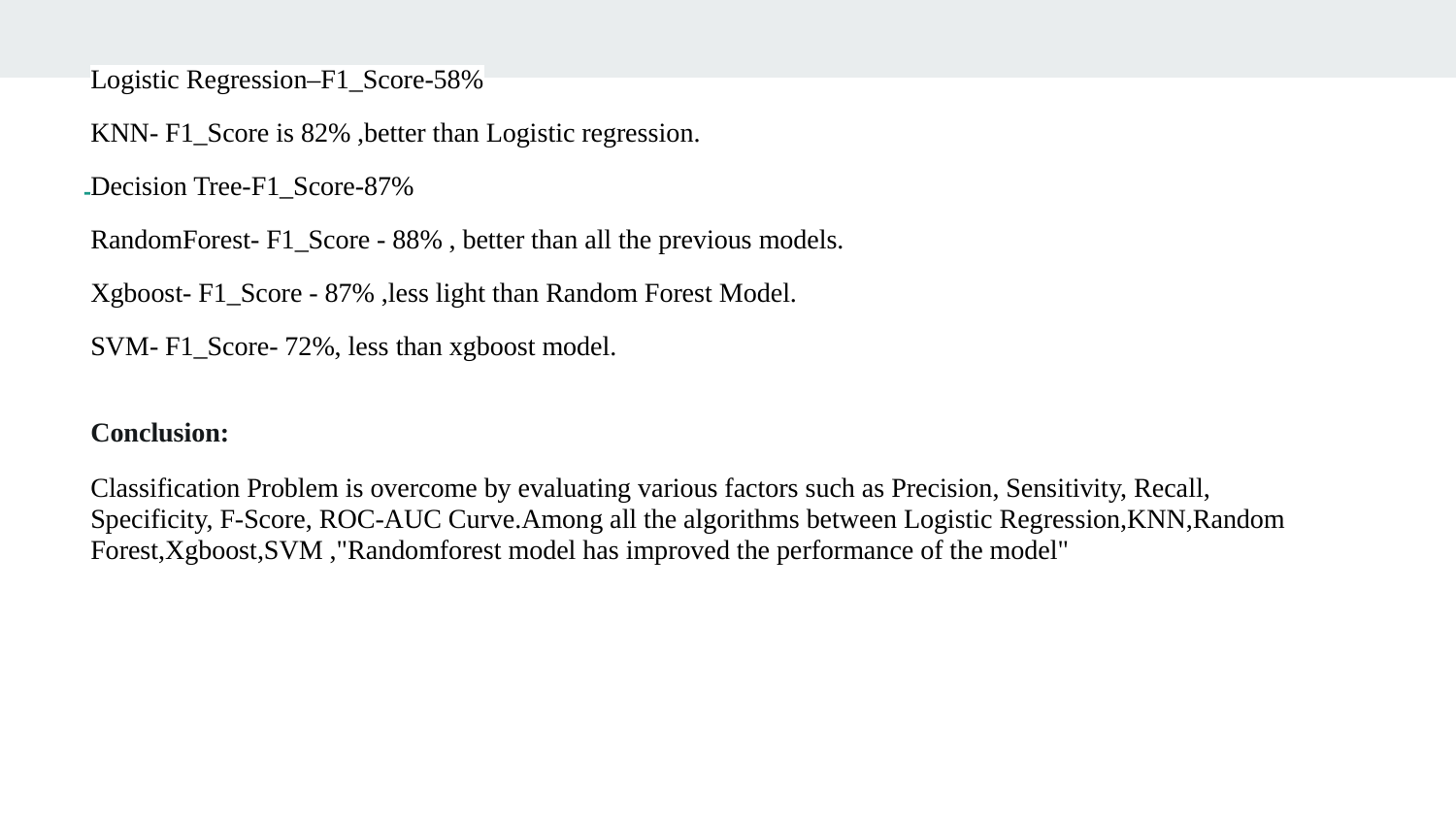

Logistic Regression–F1_Score-58%
KNN- F1_Score is 82% ,better than Logistic regression.
Decision Tree-F1_Score-87%
RandomForest- F1_Score - 88% , better than all the previous models.
Xgboost- F1_Score - 87% ,less light than Random Forest Model.
SVM- F1_Score- 72%, less than xgboost model.

Conclusion:
Classification Problem is overcome by evaluating various factors such as Precision, Sensitivity, Recall, Specificity, F-Score, ROC-AUC Curve.Among all the algorithms between Logistic Regression,KNN,Random Forest,Xgboost,SVM ,"Randomforest model has improved the performance of the model"